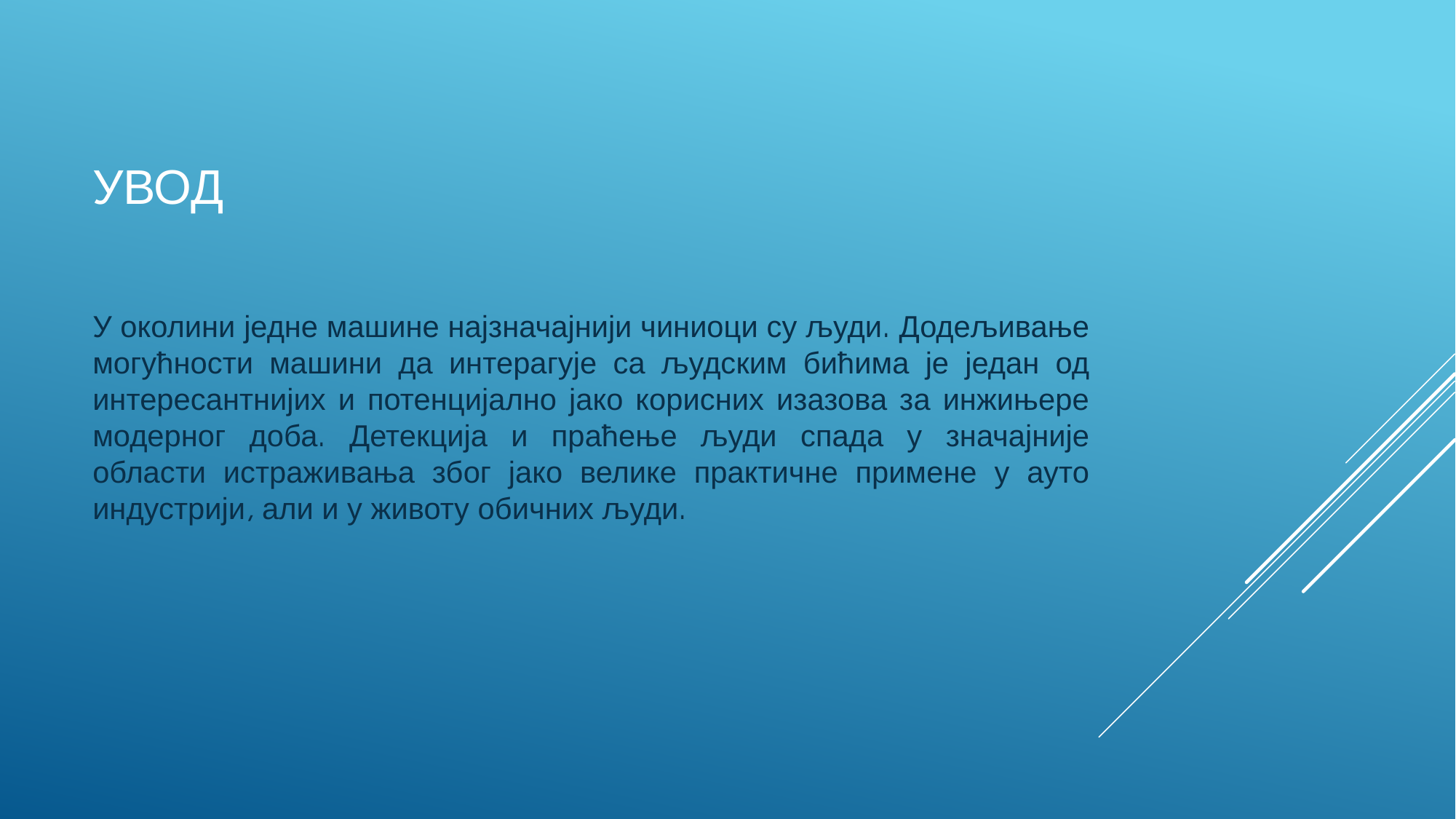

# Увод
У околини једне машине најзначајнији чиниоци су људи. Додељивање могућности машини да интерагује са људским бићима је један од интересантнијих и потенцијално јако корисних изазова за инжињере модерног доба. Детекција и праћење људи спада у значајније области истраживања због јако велике практичне примене у ауто индустрији, али и у животу обичних људи.